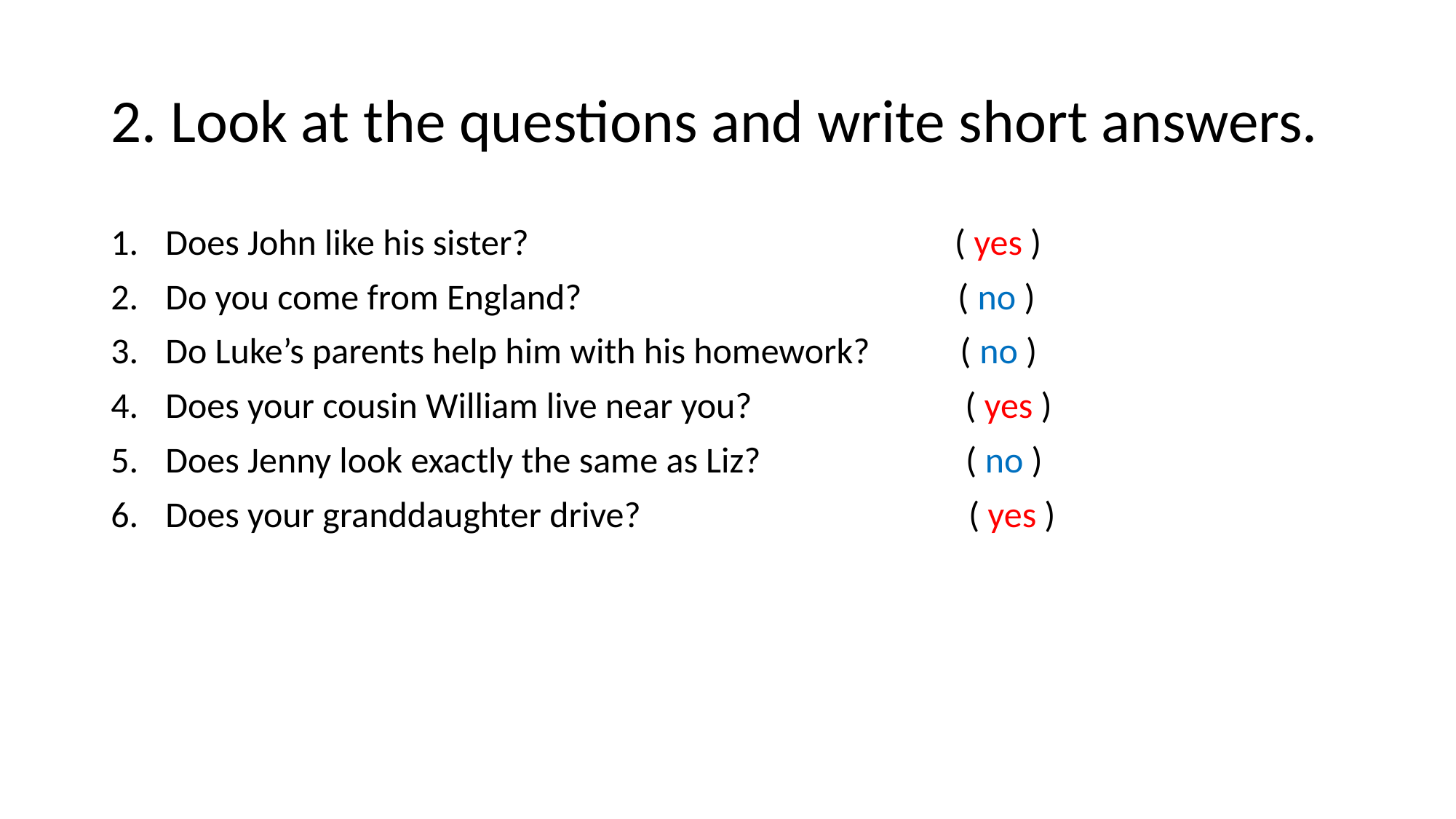

# 2. Look at the questions and write short answers.
Does John like his sister?                                                    ( yes )
Do you come from England?                                              ( no )
Do Luke’s parents help him with his homework?           ( no )
Does your cousin William live near you?                          ( yes )
Does Jenny look exactly the same as Liz?                         ( no )
Does your granddaughter drive?                                        ( yes )